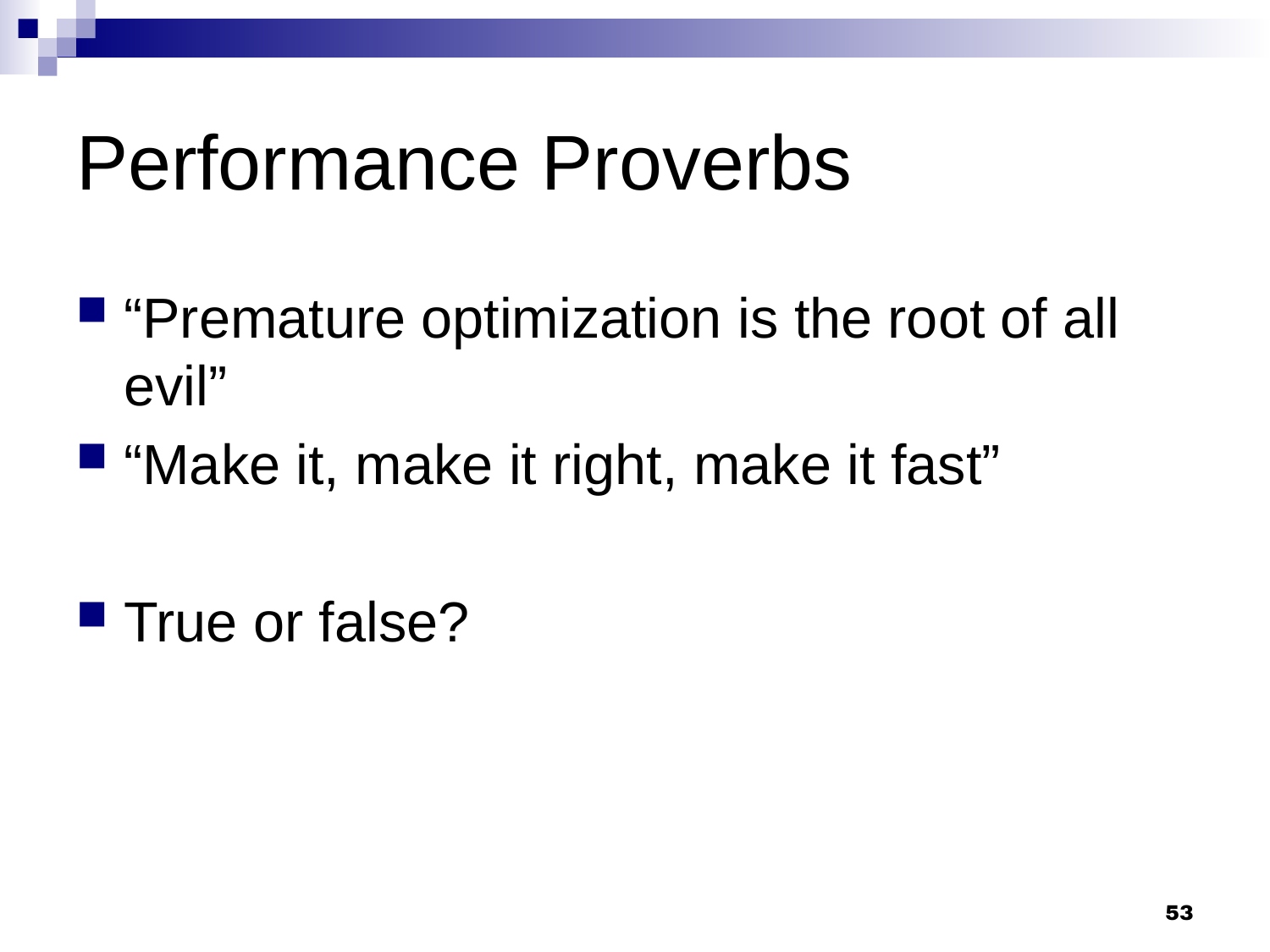

# Performance Proverbs
“Premature optimization is the root of all evil”
“Make it, make it right, make it fast”

True or false?
53